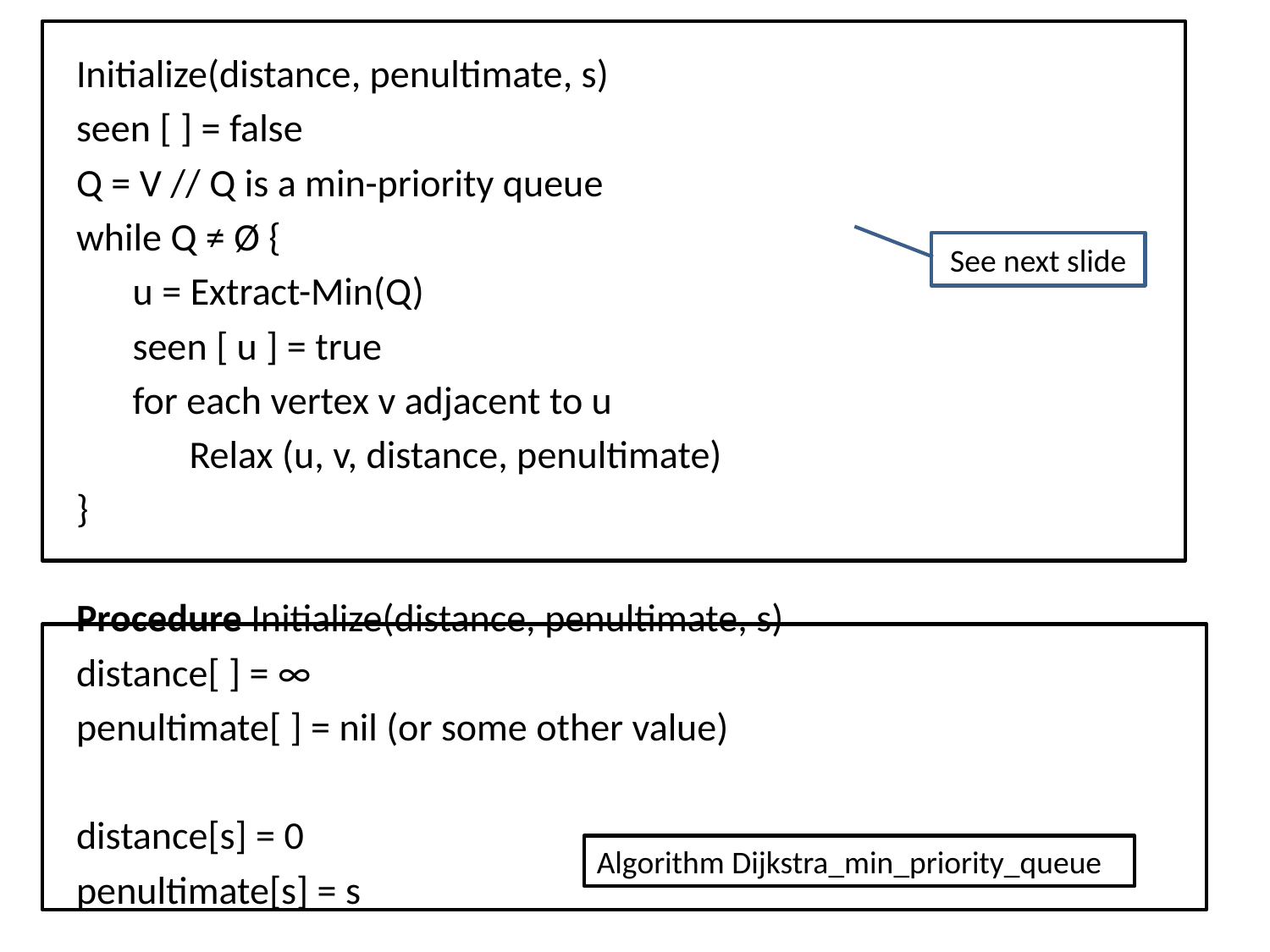

Initialize(distance, penultimate, s)
seen [ ] = false
Q = V // Q is a min-priority queue
while Q ≠ Ø {
u = Extract-Min(Q)
seen [ u ] = true
for each vertex v adjacent to u
Relax (u, v, distance, penultimate)
}

Procedure Initialize(distance, penultimate, s)
distance[ ] = ∞
penultimate[ ] = nil (or some other value)

distance[s] = 0
penultimate[s] = s
See next slide

Algorithm Dijkstra_min_priority_queue